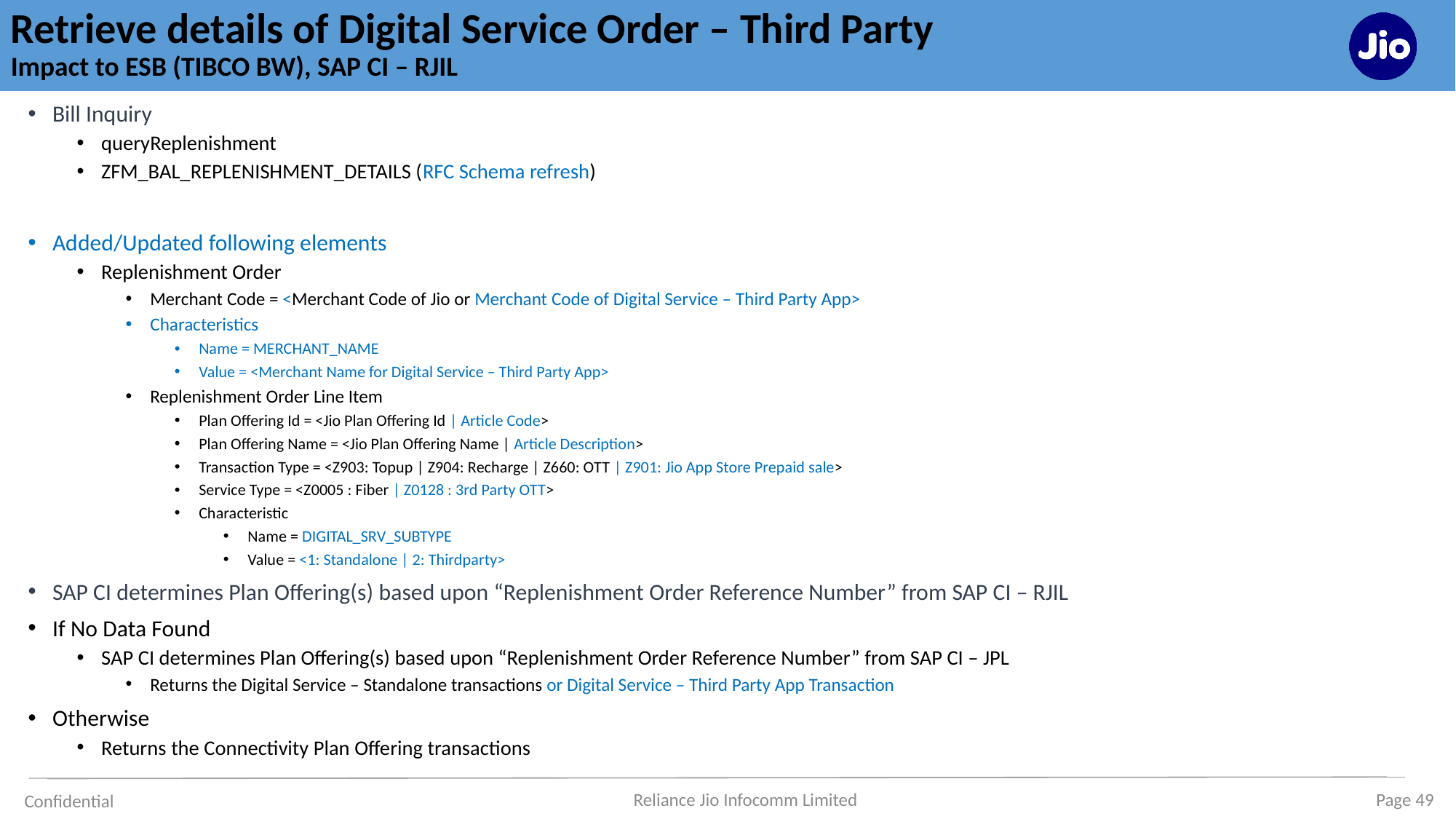

# Retrieve details of Digital Service Order – Third Party Impact to ESB (TIBCO BW), SAP CI – RJIL
Bill Inquiry
queryReplenishment
ZFM_BAL_REPLENISHMENT_DETAILS (RFC Schema refresh)

Added/Updated following elements
Replenishment Order
Merchant Code = <Merchant Code of Jio or Merchant Code of Digital Service – Third Party App>
Characteristics
Name = MERCHANT_NAME
Value = <Merchant Name for Digital Service – Third Party App>
Replenishment Order Line Item
Plan Offering Id = <Jio Plan Offering Id | Article Code>
Plan Offering Name = <Jio Plan Offering Name | Article Description>
Transaction Type = <Z903: Topup | Z904: Recharge | Z660: OTT | Z901: Jio App Store Prepaid sale>
Service Type = <Z0005 : Fiber | Z0128 : 3rd Party OTT>
Characteristic
Name = DIGITAL_SRV_SUBTYPE
Value = <1: Standalone | 2: Thirdparty>
SAP CI determines Plan Offering(s) based upon “Replenishment Order Reference Number” from SAP CI – RJIL
If No Data Found
SAP CI determines Plan Offering(s) based upon “Replenishment Order Reference Number” from SAP CI – JPL
Returns the Digital Service – Standalone transactions or Digital Service – Third Party App Transaction
Otherwise
Returns the Connectivity Plan Offering transactions